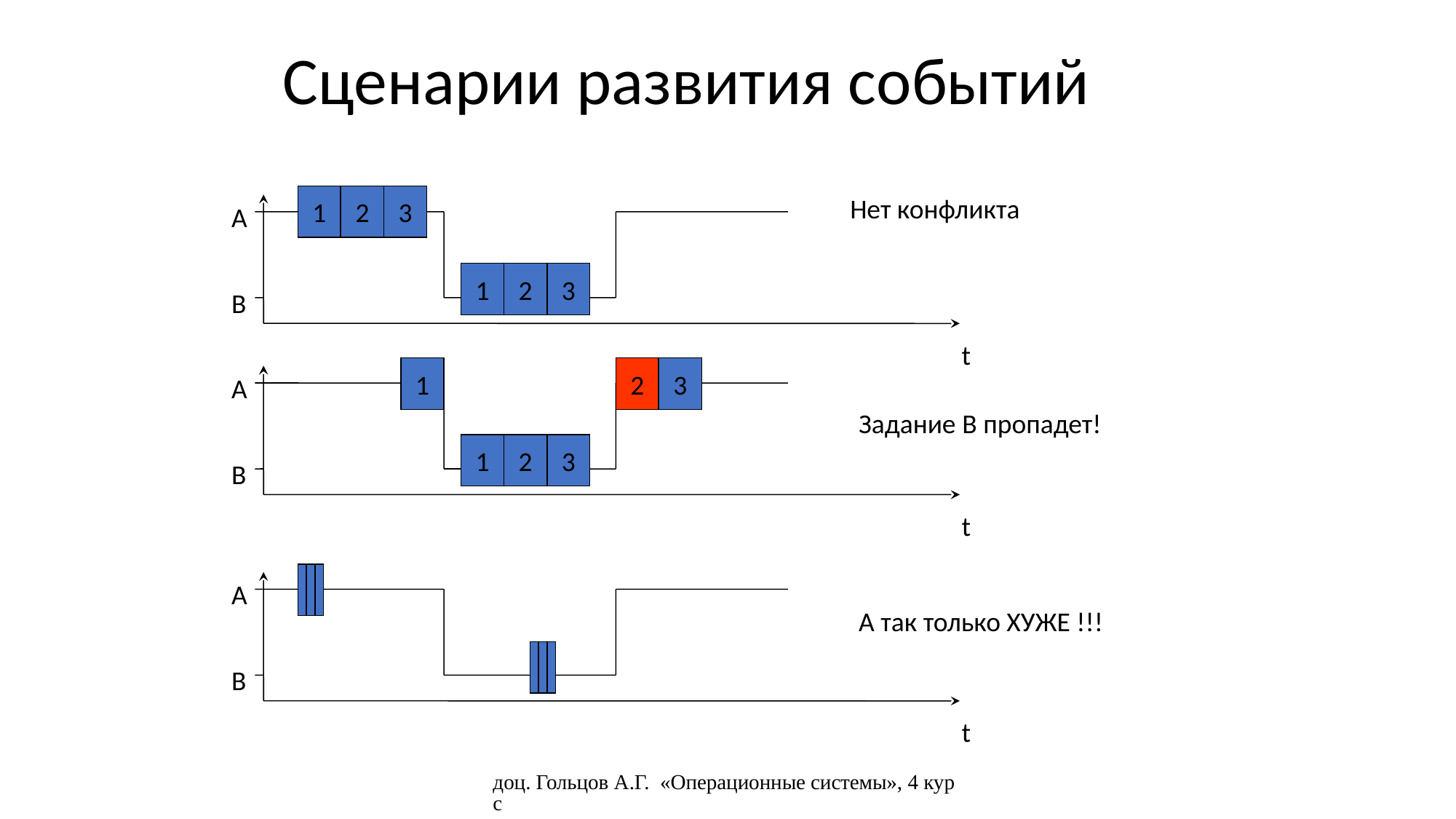

# Сценарии развития событий
1
2
3
Нет конфликта
A

1
2
3
B

t
1
2
3
A

Задание B пропадет!
1
2
3
B

t

A

А так только ХУЖЕ !!!

B

t
доц. Гольцов А.Г.  «Операционные системы», 4 курс